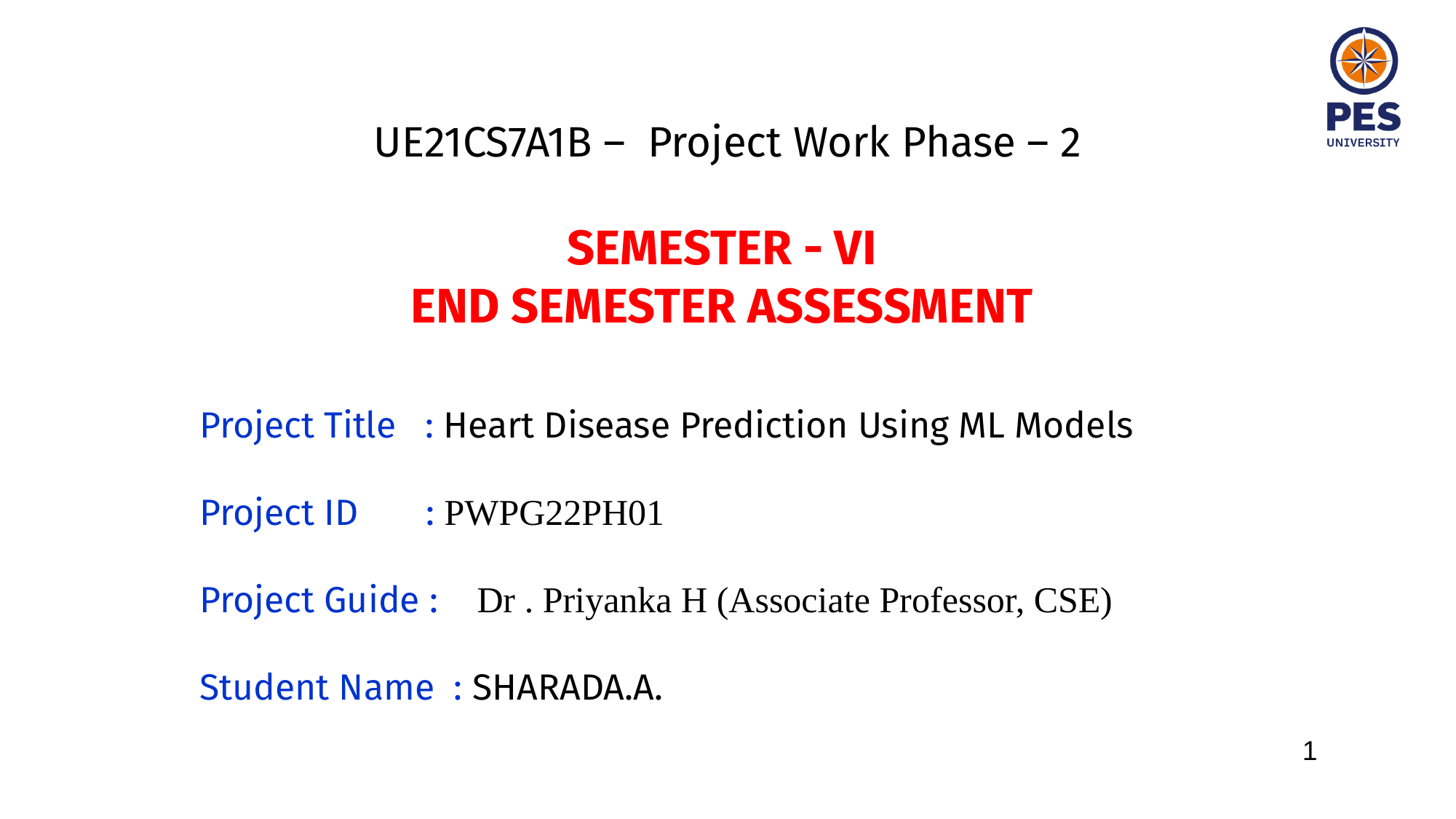

UE21CS7A1B –  Project Work Phase – 2

SEMESTER - VI
END SEMESTER ASSESSMENT
Project Title   : Heart Disease Prediction Using ML Models

Project ID       : PWPG22PH01

Project Guide :    Dr . Priyanka H (Associate Professor, CSE)

Student Name  : SHARADA.A.

1